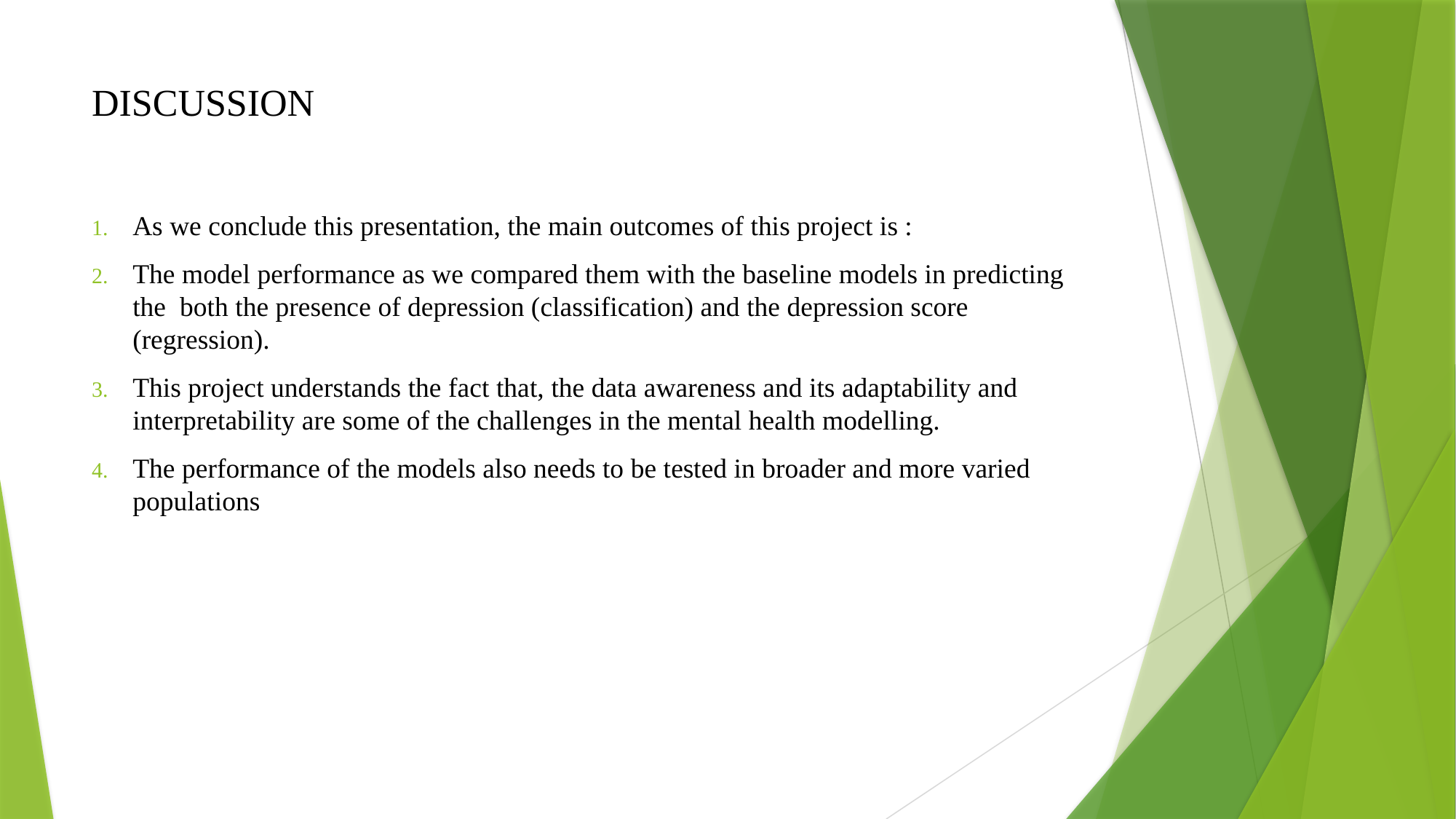

# DISCUSSION
As we conclude this presentation, the main outcomes of this project is :
The model performance as we compared them with the baseline models in predicting the  both the presence of depression (classification) and the depression score (regression).
This project understands the fact that, the data awareness and its adaptability and interpretability are some of the challenges in the mental health modelling.
The performance of the models also needs to be tested in broader and more varied populations